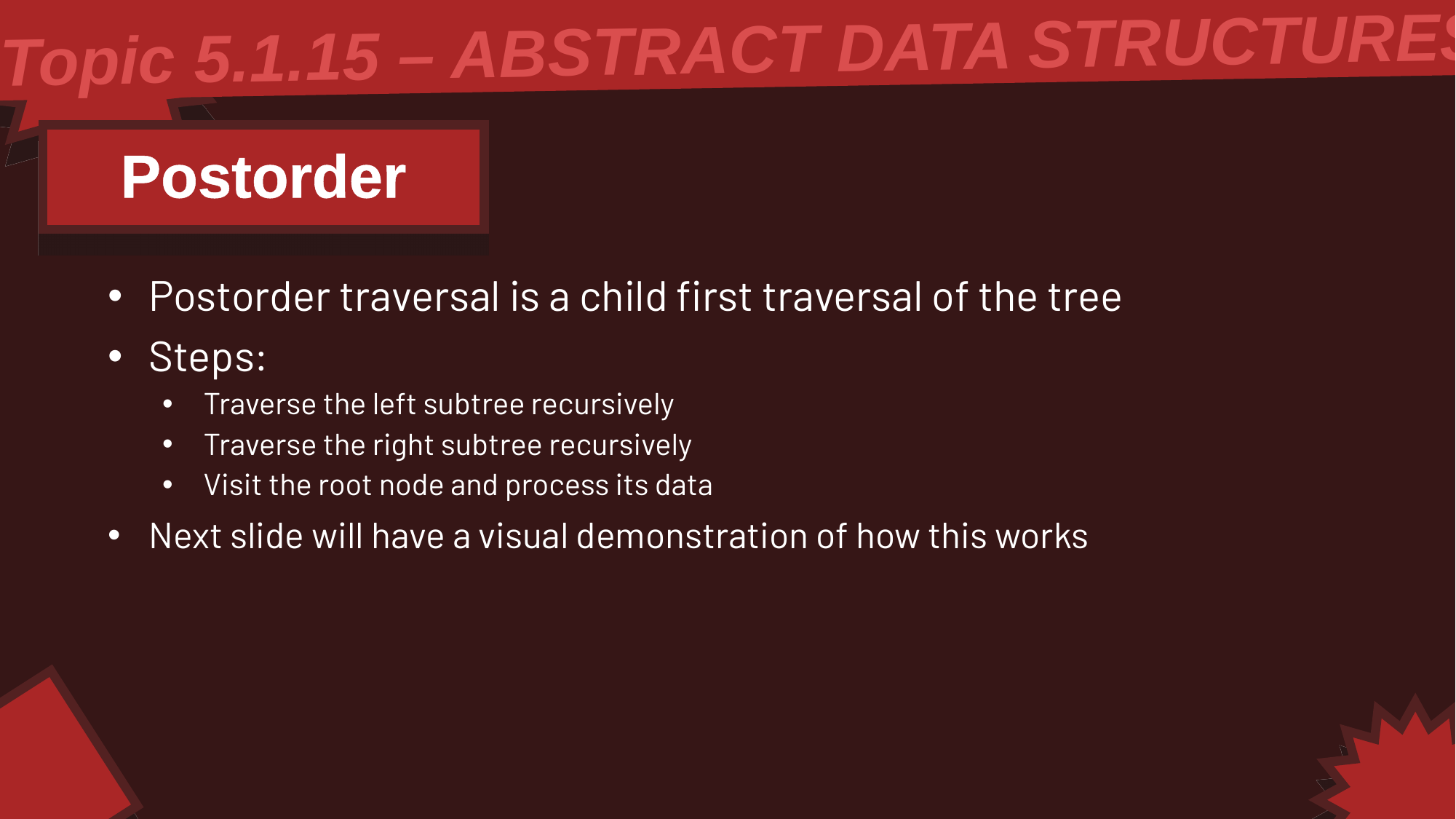

Topic 5.1.15 – ABSTRACT DATA STRUCTURES

Postorder
Postorder traversal is a child first traversal of the tree
Steps:
Traverse the left subtree recursively
Traverse the right subtree recursively
Visit the root node and process its data
Next slide will have a visual demonstration of how this works